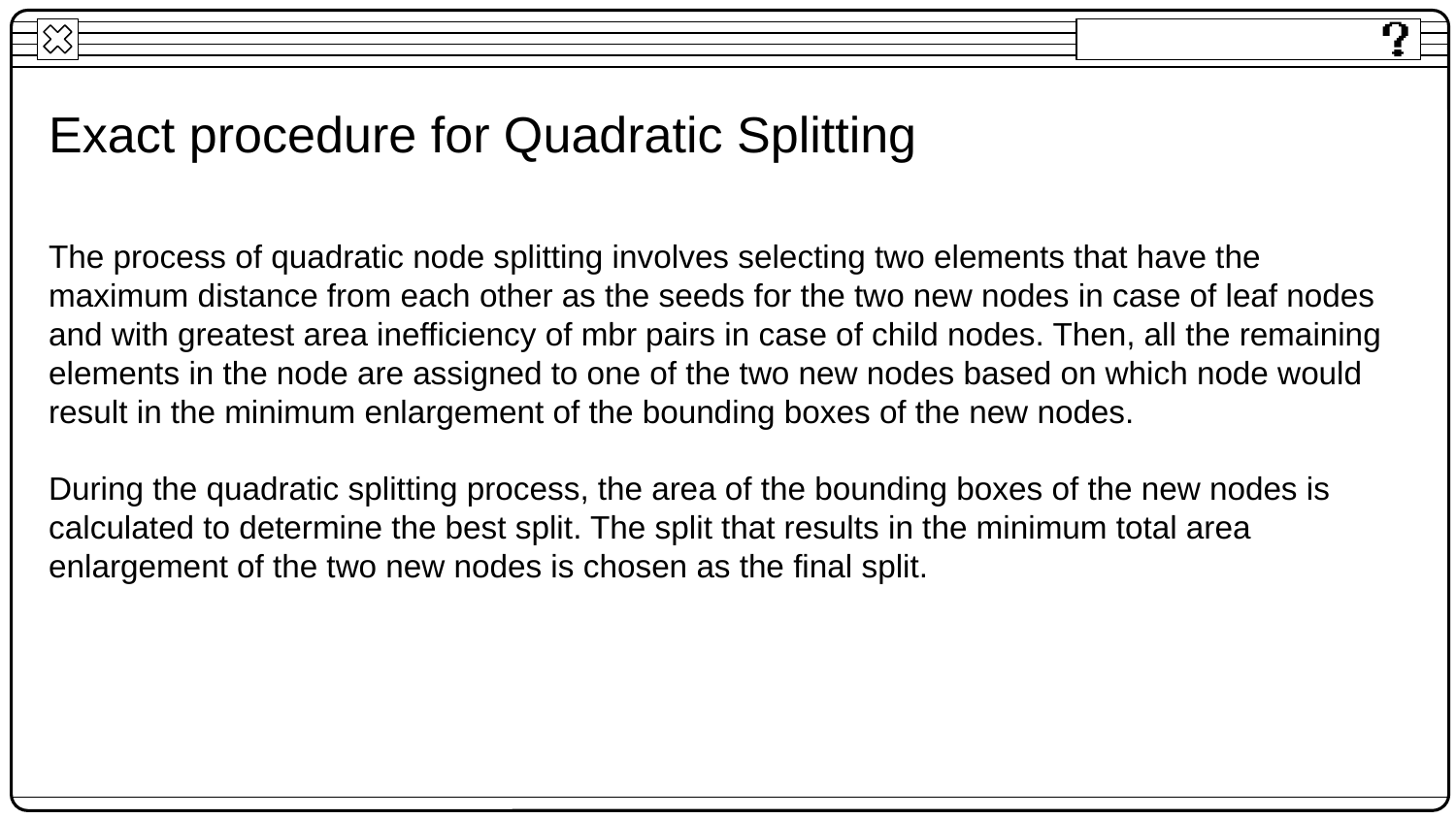

# Exact procedure for Quadratic Splitting

The process of quadratic node splitting involves selecting two elements that have the maximum distance from each other as the seeds for the two new nodes in case of leaf nodes and with greatest area inefficiency of mbr pairs in case of child nodes. Then, all the remaining elements in the node are assigned to one of the two new nodes based on which node would result in the minimum enlargement of the bounding boxes of the new nodes.

During the quadratic splitting process, the area of the bounding boxes of the new nodes is calculated to determine the best split. The split that results in the minimum total area enlargement of the two new nodes is chosen as the final split.